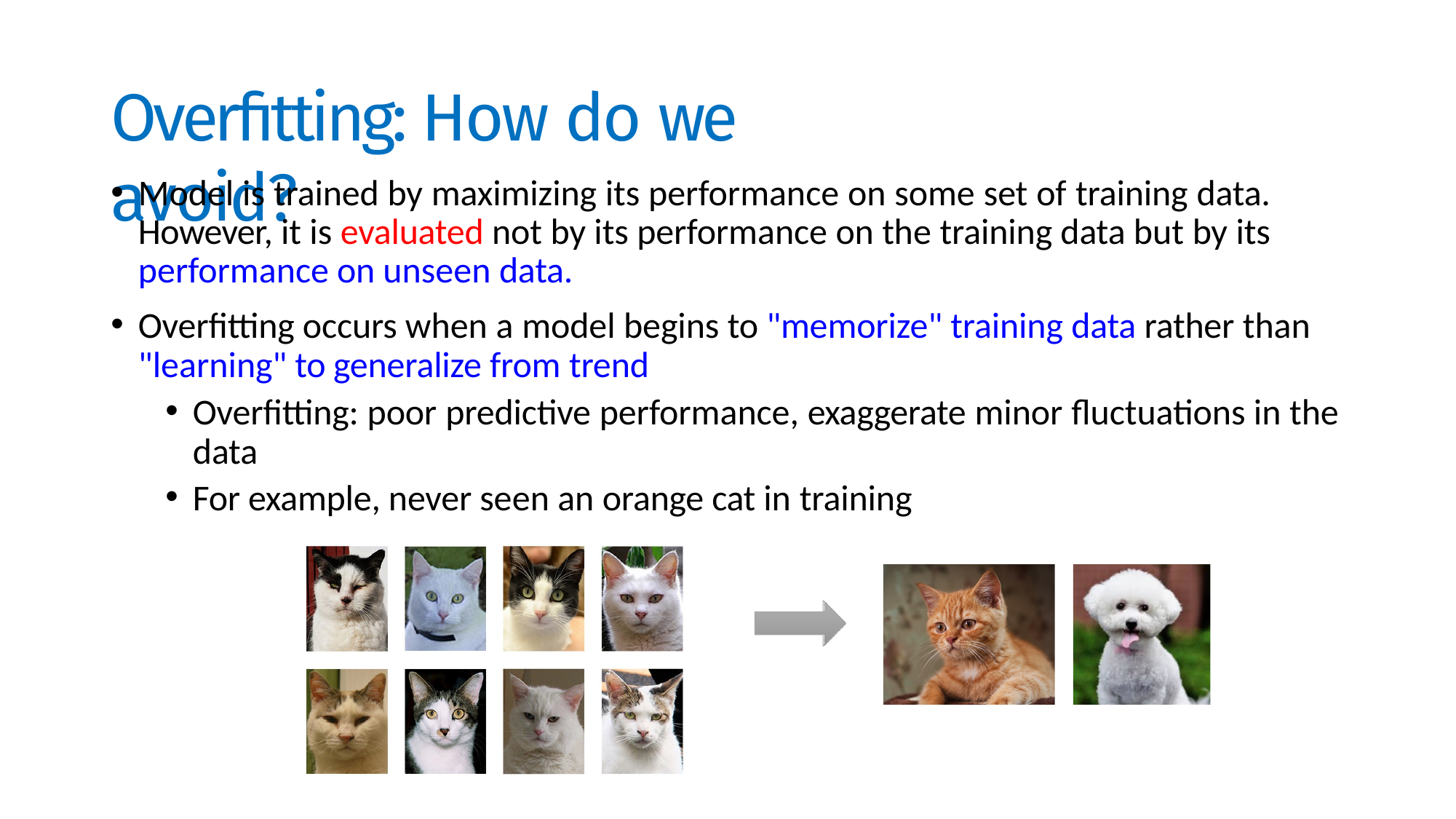

# Overfitting: How do we avoid?
Model is trained by maximizing its performance on some set of training data.  However, it is evaluated not by its performance on the training data but by its  performance on unseen data.
Overfitting occurs when a model begins to "memorize" training data rather than  "learning" to generalize from trend
Overfitting: poor predictive performance, exaggerate minor fluctuations in the  data
For example, never seen an orange cat in training